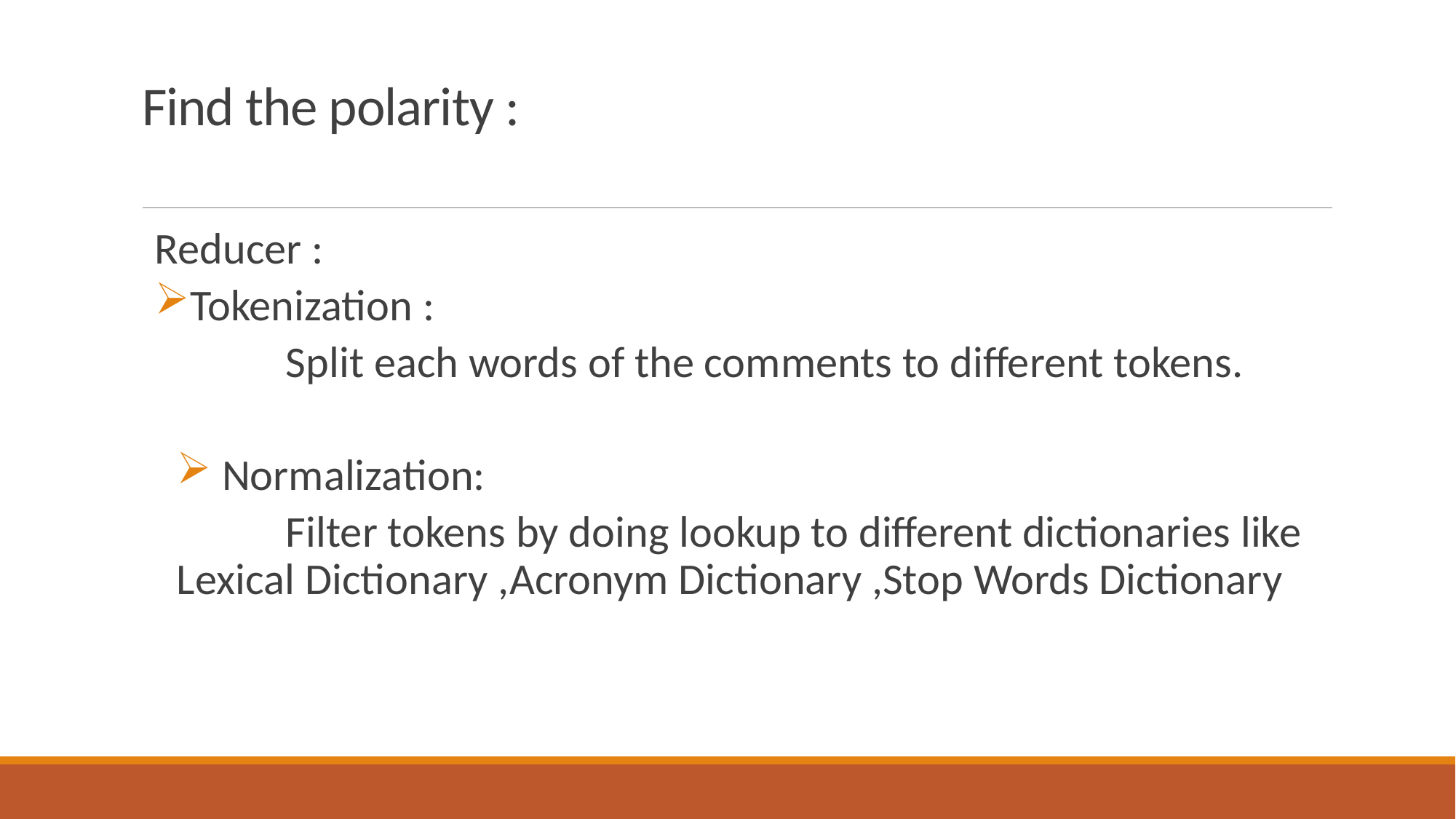

# Find the polarity :
Reducer :
Tokenization :
 	Split each words of the comments to different tokens.

 Normalization:
	Filter tokens by doing lookup to different dictionaries like Lexical Dictionary ,Acronym Dictionary ,Stop Words Dictionary